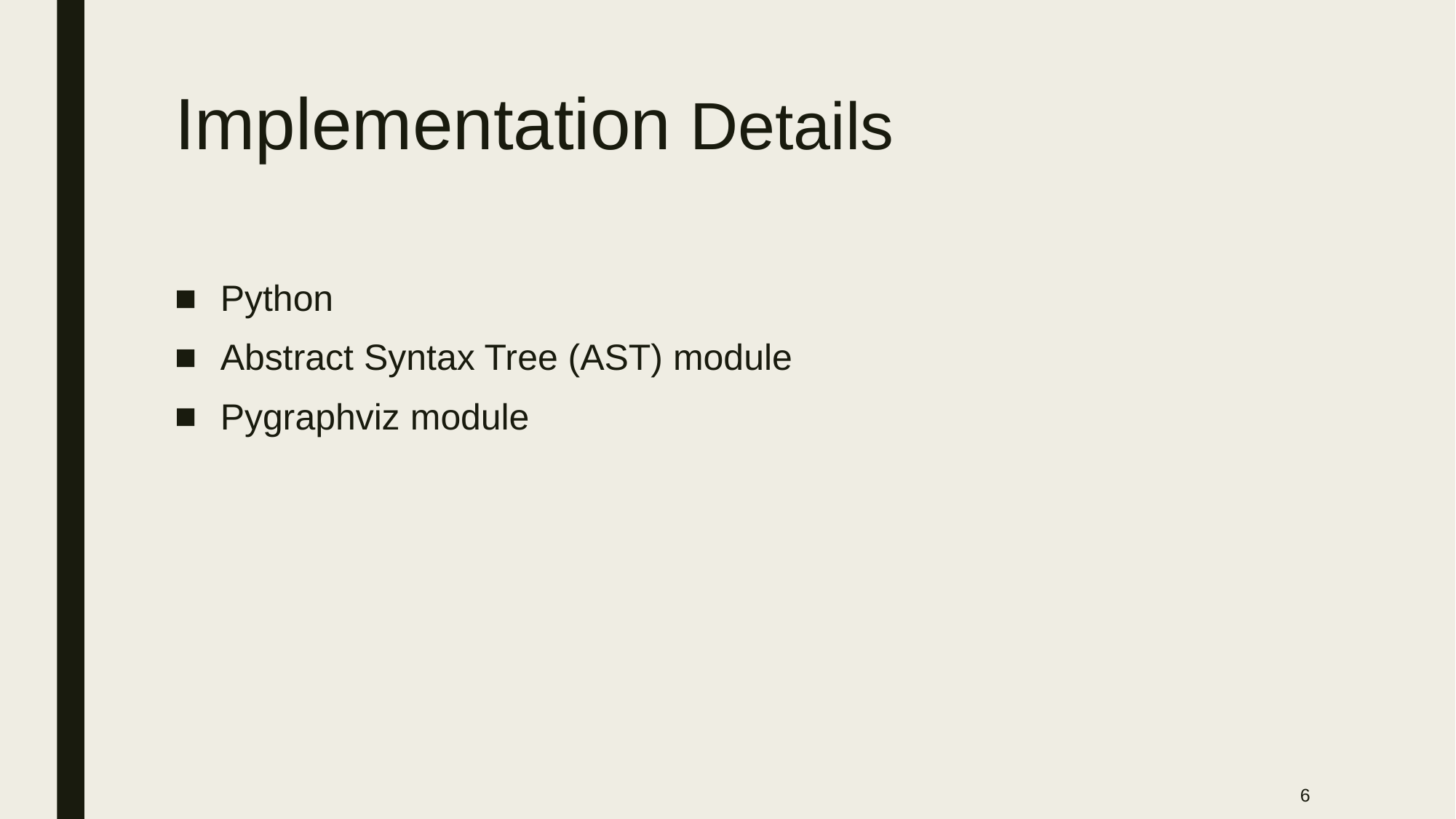

# Implementation Details
Python
Abstract Syntax Tree (AST) module
Pygraphviz module
6